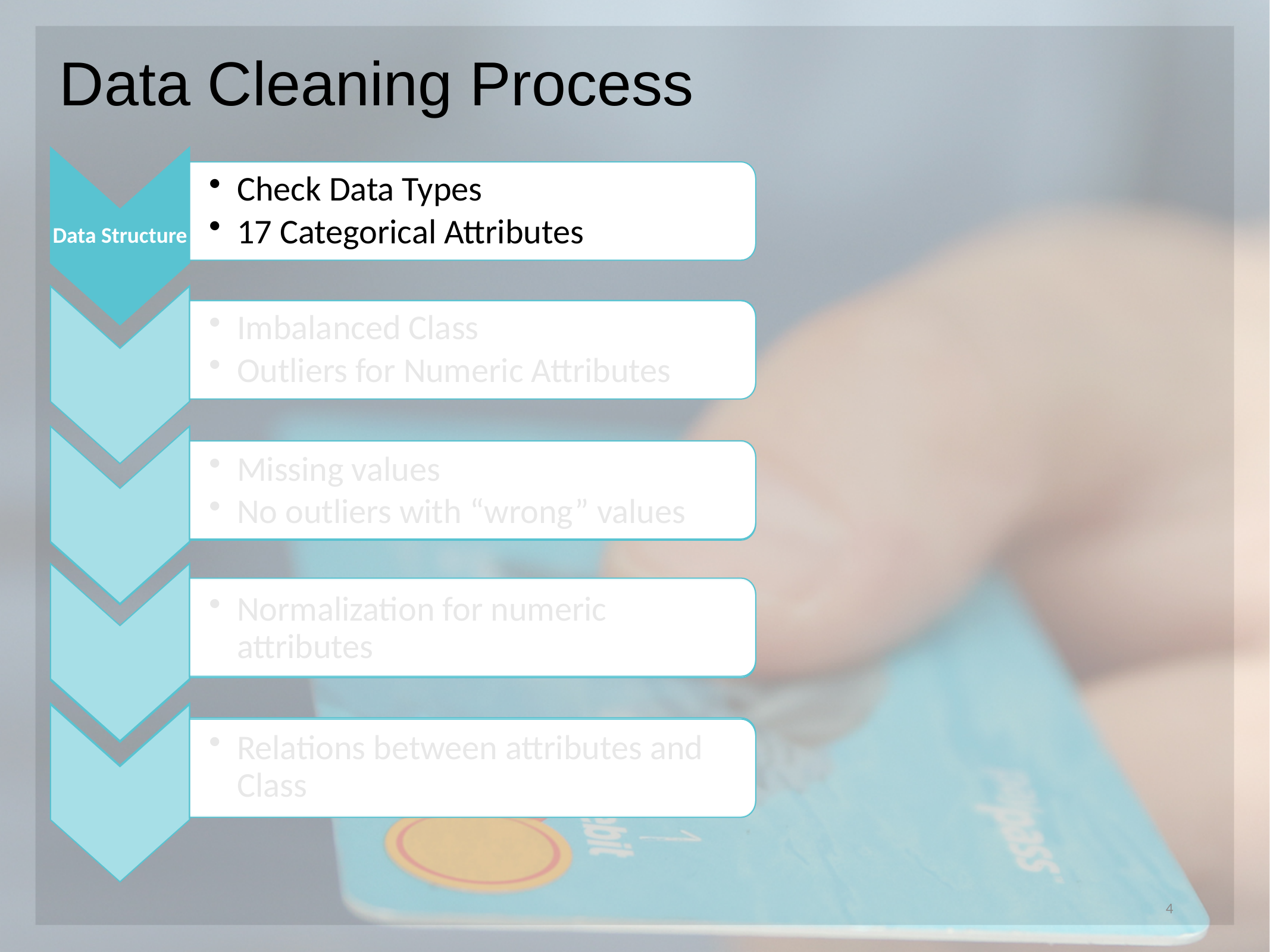

# Data Cleaning Process
Data Structure
Check Data Types
17 Categorical Attributes
Check data Distribution
Imbalanced Class
Outliers for Numeric Attributes

Check Consistency
Missing values
No outliers with “wrong” values

Check Range
Normalization for numeric attributes
Check Relationships
Relations between attributes and Class

4